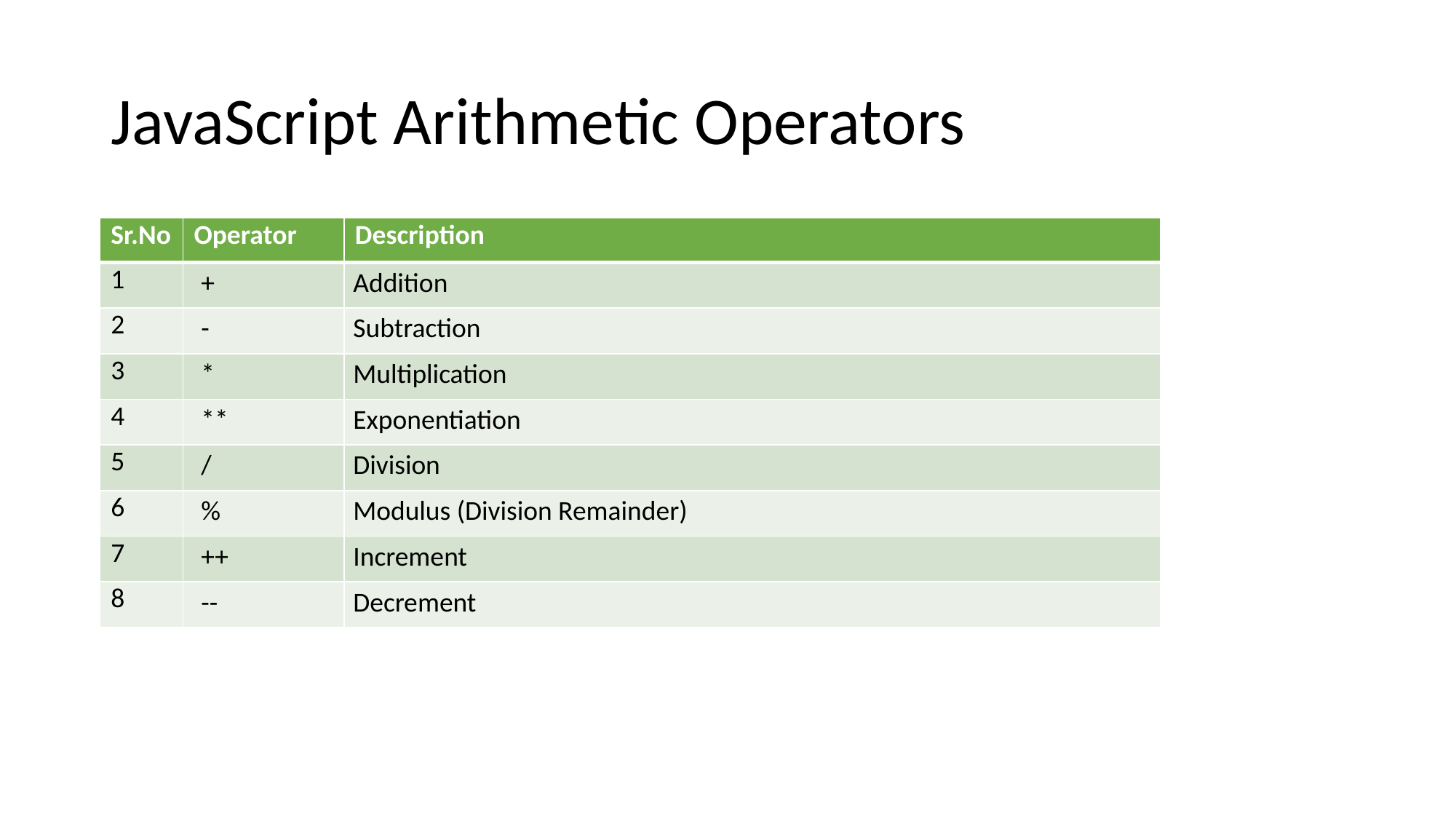

# JavaScript Arithmetic Operators
| Sr.No | Operator | Description |
| --- | --- | --- |
| 1 | + | Addition |
| 2 | - | Subtraction |
| 3 | \* | Multiplication |
| 4 | \*\* | Exponentiation |
| 5 | / | Division |
| 6 | % | Modulus (Division Remainder) |
| 7 | ++ | Increment |
| 8 | -- | Decrement |